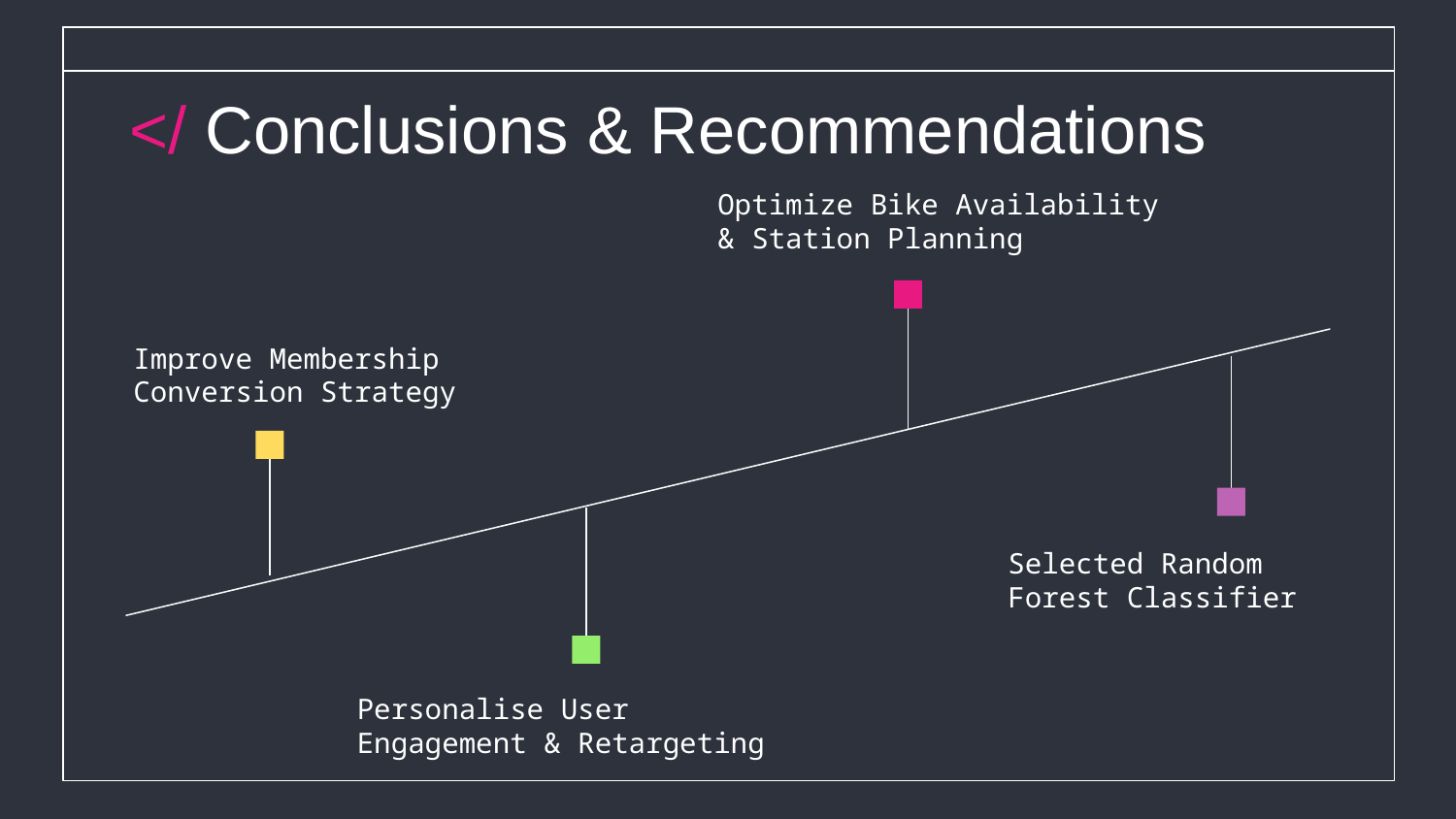

</ Conclusions & Recommendations
Optimize Bike Availability & Station Planning

Improve Membership Conversion Strategy

Selected Random Forest Classifier

Personalise User Engagement & Retargeting